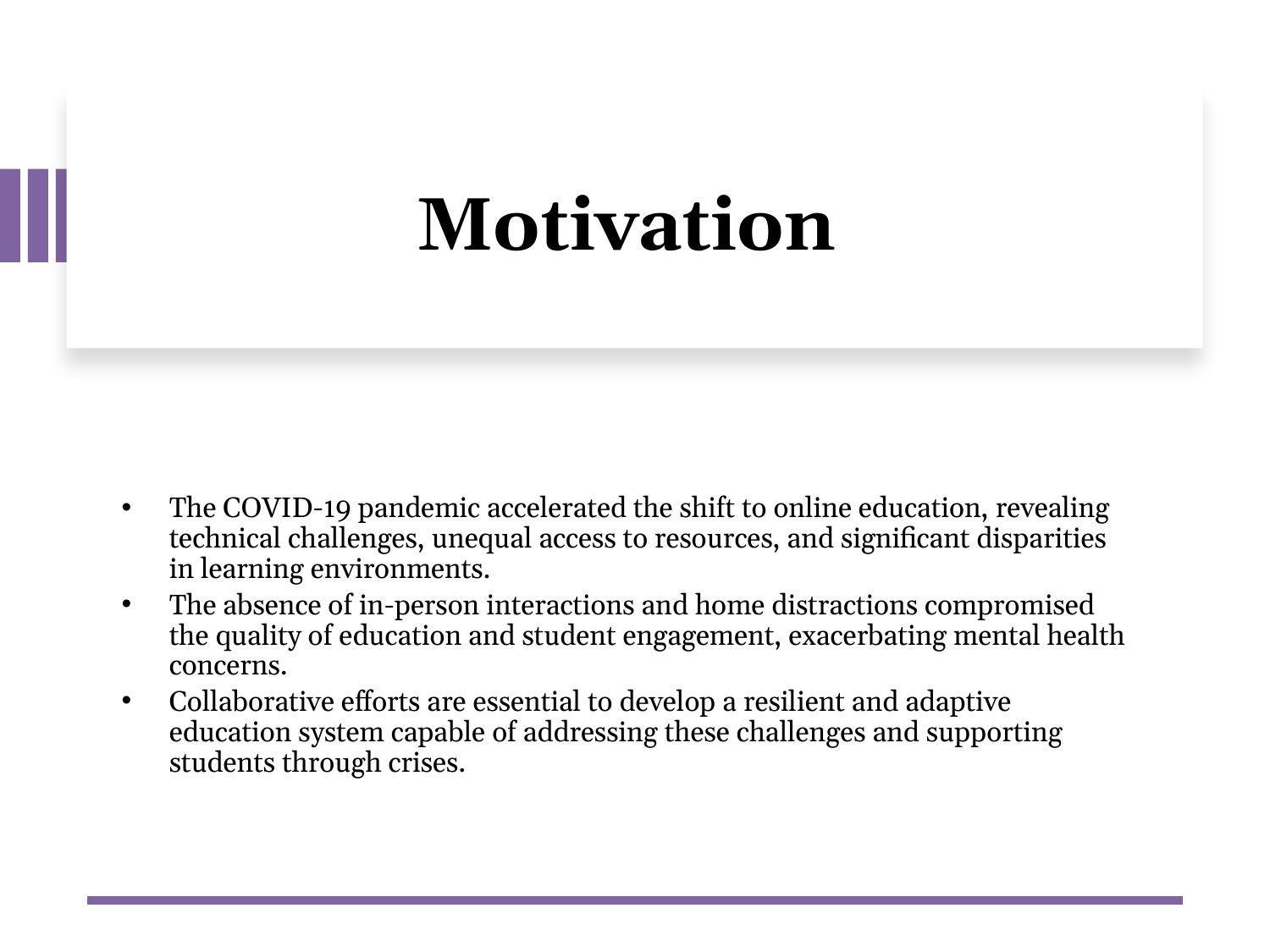

# Motivation

The COVID-19 pandemic accelerated the shift to online education, revealing technical challenges, unequal access to resources, and significant disparities in learning environments.
The absence of in-person interactions and home distractions compromised the quality of education and student engagement, exacerbating mental health concerns.
Collaborative efforts are essential to develop a resilient and adaptive education system capable of addressing these challenges and supporting students through crises.